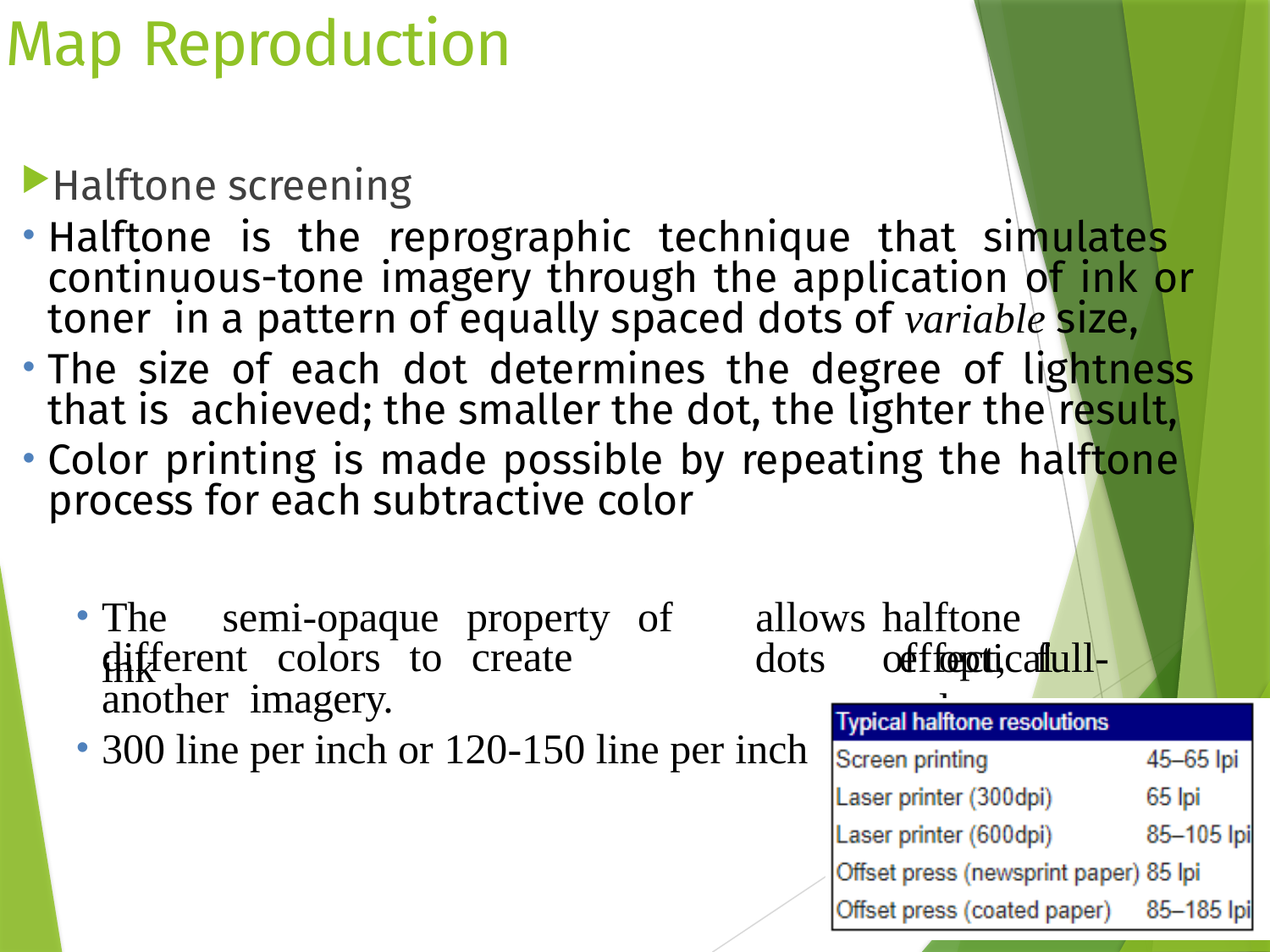

# Map Reproduction
Halftone screening
Halftone is the reprographic technique that simulates  continuous-tone imagery through the application of ink or toner  in a pattern of equally spaced dots of variable size,
The size of each dot determines the degree of lightness that is  achieved; the smaller the dot, the lighter the result,
Color printing is made possible by repeating the halftone  process for each subtractive color
The	semi-opaque	property	of	ink
allows	halftone	dots	of  optical
different	colors	to	create	another  imagery.
effect,	full-color

300 line per inch or 120-150 line per inch